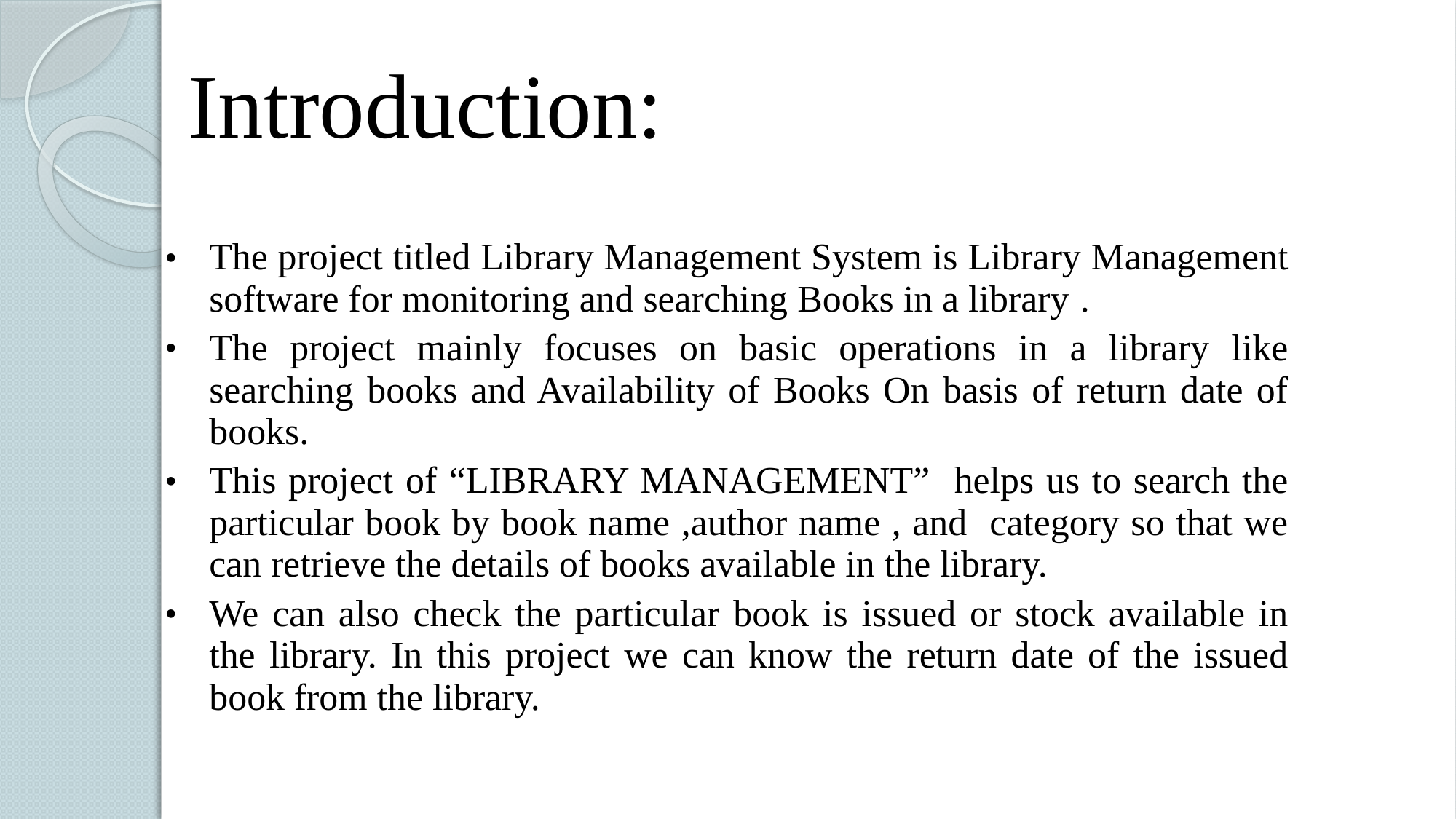

# Introduction:

The project titled Library Management System is Library Management software for monitoring and searching Books in a library .
The project mainly focuses on basic operations in a library like searching books and Availability of Books On basis of return date of books.
This project of “LIBRARY MANAGEMENT”  helps us to search the particular book by book name ,author name , and  category so that we can retrieve the details of books available in the library.
We can also check the particular book is issued or stock available in the library. In this project we can know the return date of the issued book from the library.